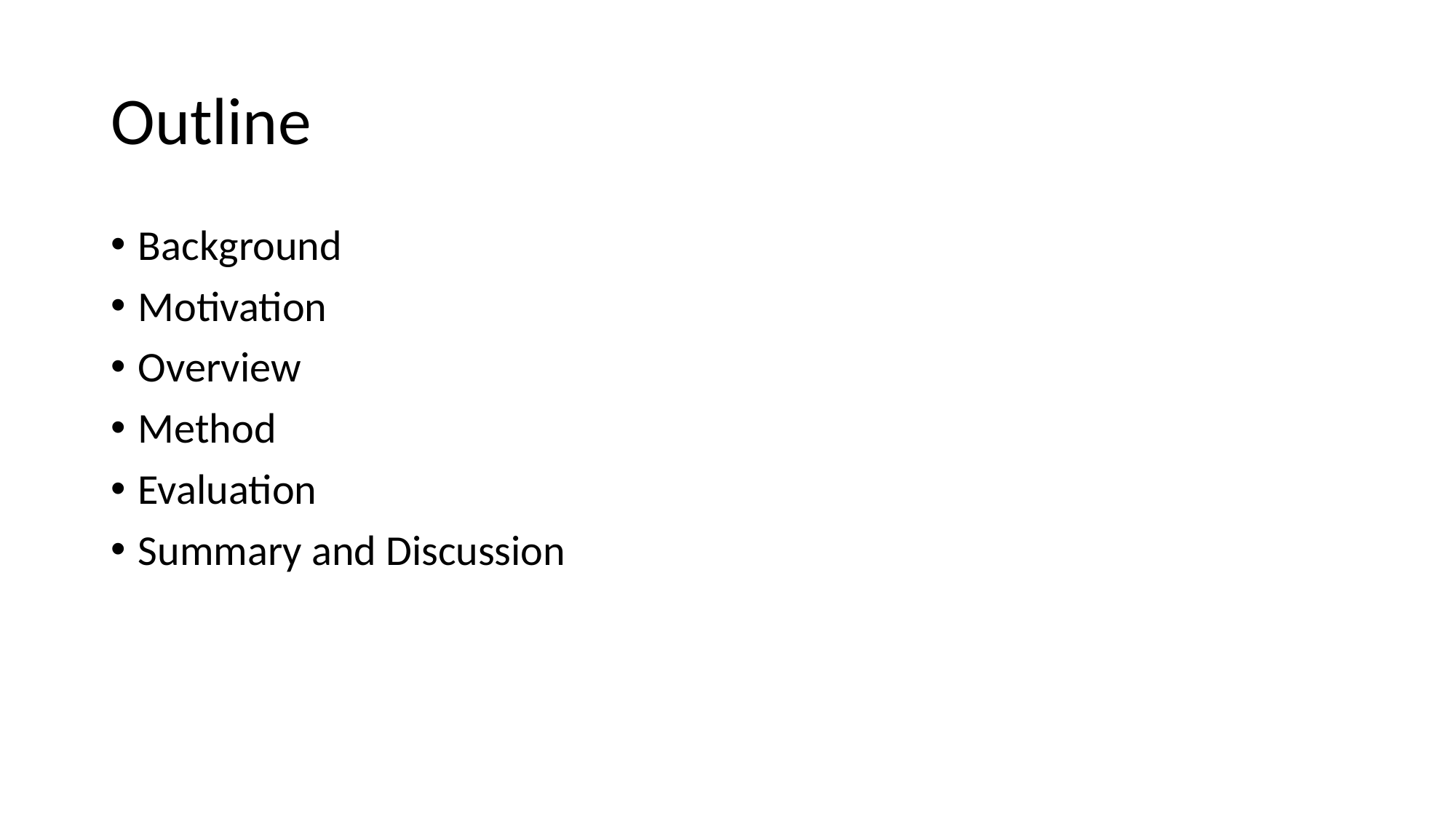

# Outline
Background
Motivation
Overview
Method
Evaluation
Summary and Discussion